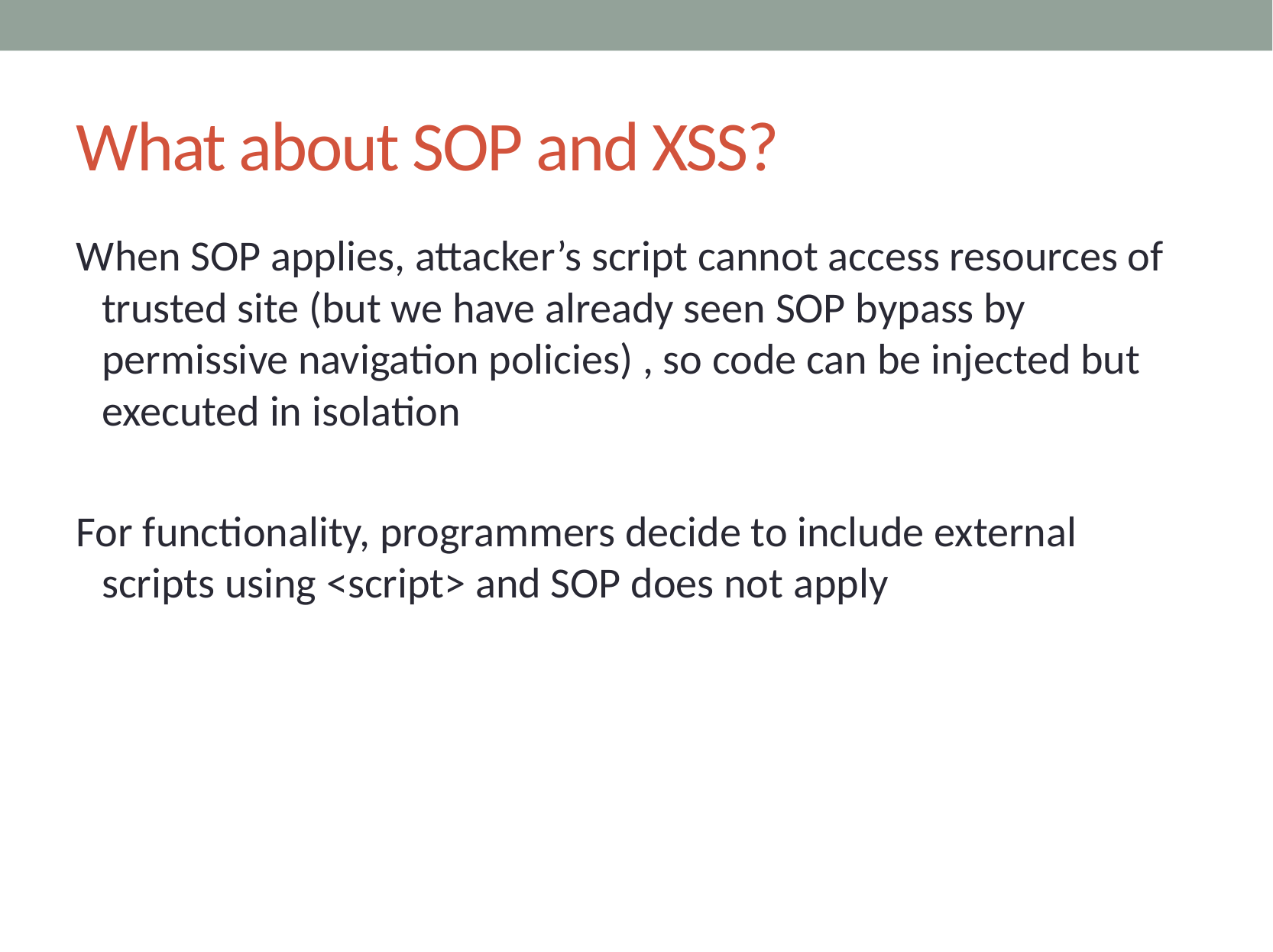

# What about SOP and XSS?
When SOP applies, attacker’s script cannot access resources of trusted site (but we have already seen SOP bypass by permissive navigation policies) , so code can be injected but executed in isolation

For functionality, programmers decide to include external scripts using <script> and SOP does not apply